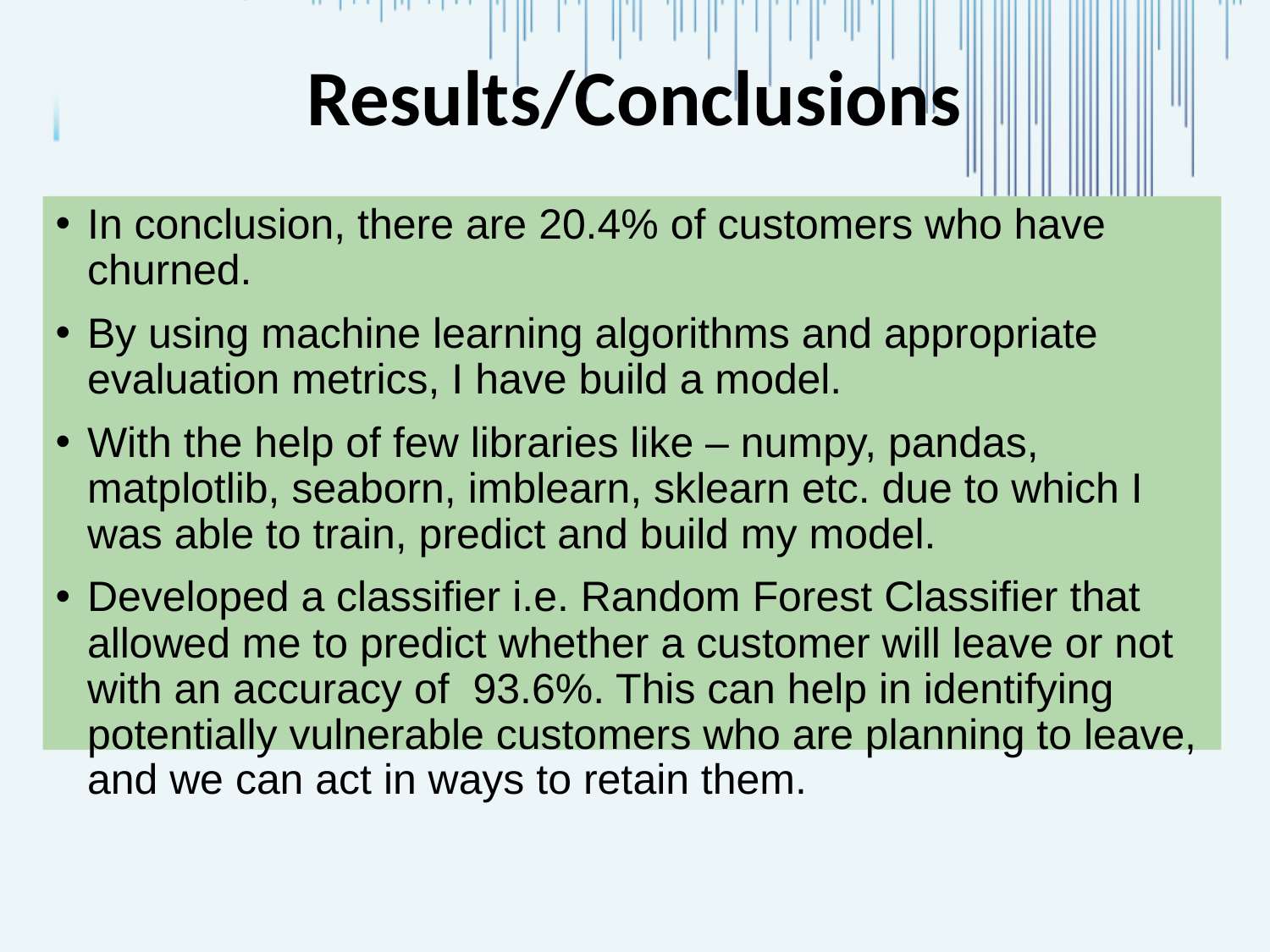

# Results/Conclusions
In conclusion, there are 20.4% of customers who have churned.
By using machine learning algorithms and appropriate evaluation metrics, I have build a model.
With the help of few libraries like – numpy, pandas, matplotlib, seaborn, imblearn, sklearn etc. due to which I was able to train, predict and build my model.
Developed a classifier i.e. Random Forest Classifier that allowed me to predict whether a customer will leave or not with an accuracy of  93.6%. This can help in identifying potentially vulnerable customers who are planning to leave, and we can act in ways to retain them.